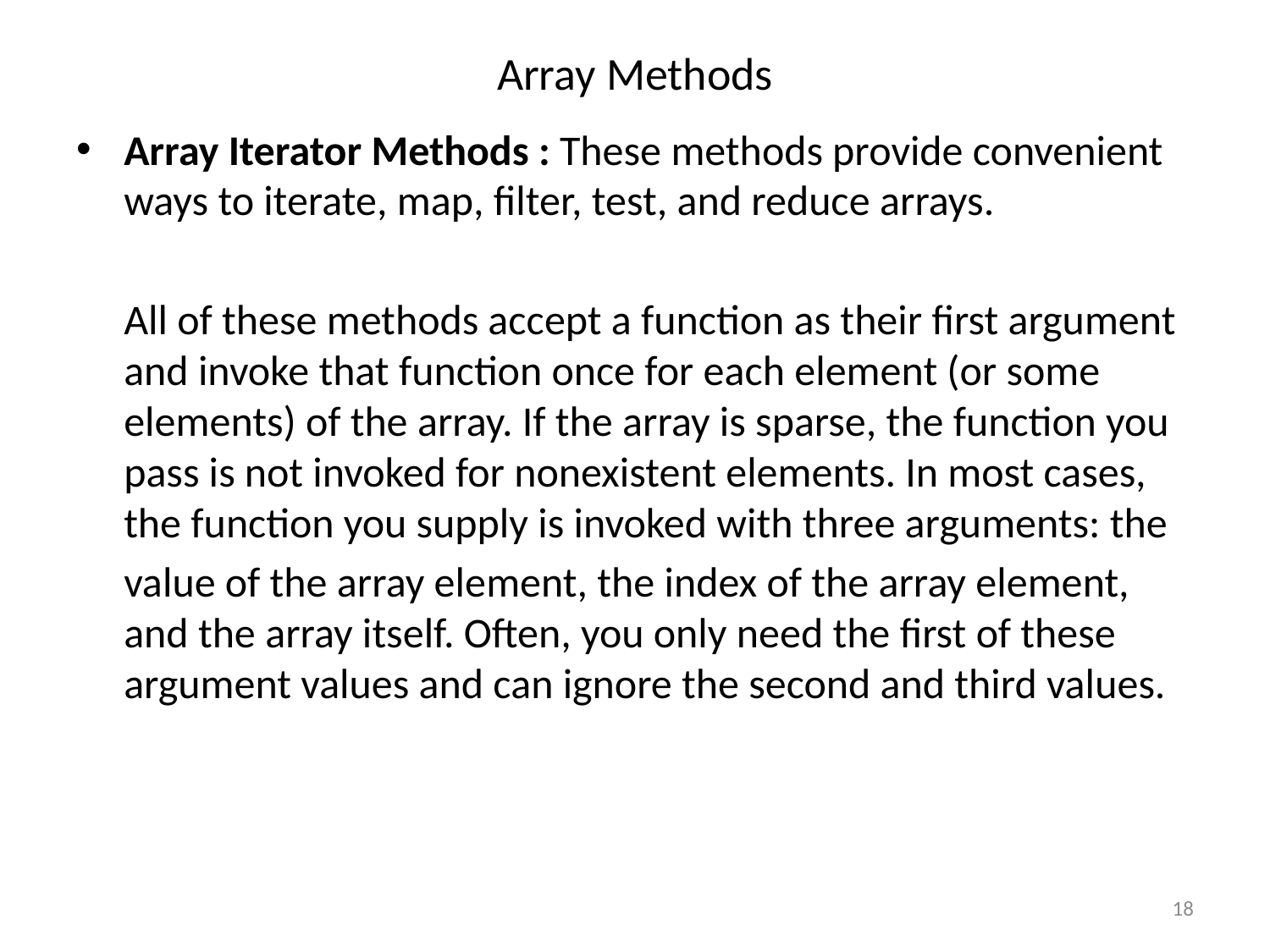

# Array Methods
Array Iterator Methods : These methods provide convenient ways to iterate, map, filter, test, and reduce arrays.

	All of these methods accept a function as their first argument and invoke that function once for each element (or some elements) of the array. If the array is sparse, the function you pass is not invoked for nonexistent elements. In most cases, the function you supply is invoked with three arguments: the
	value of the array element, the index of the array element, and the array itself. Often, you only need the first of these argument values and can ignore the second and third values.

18